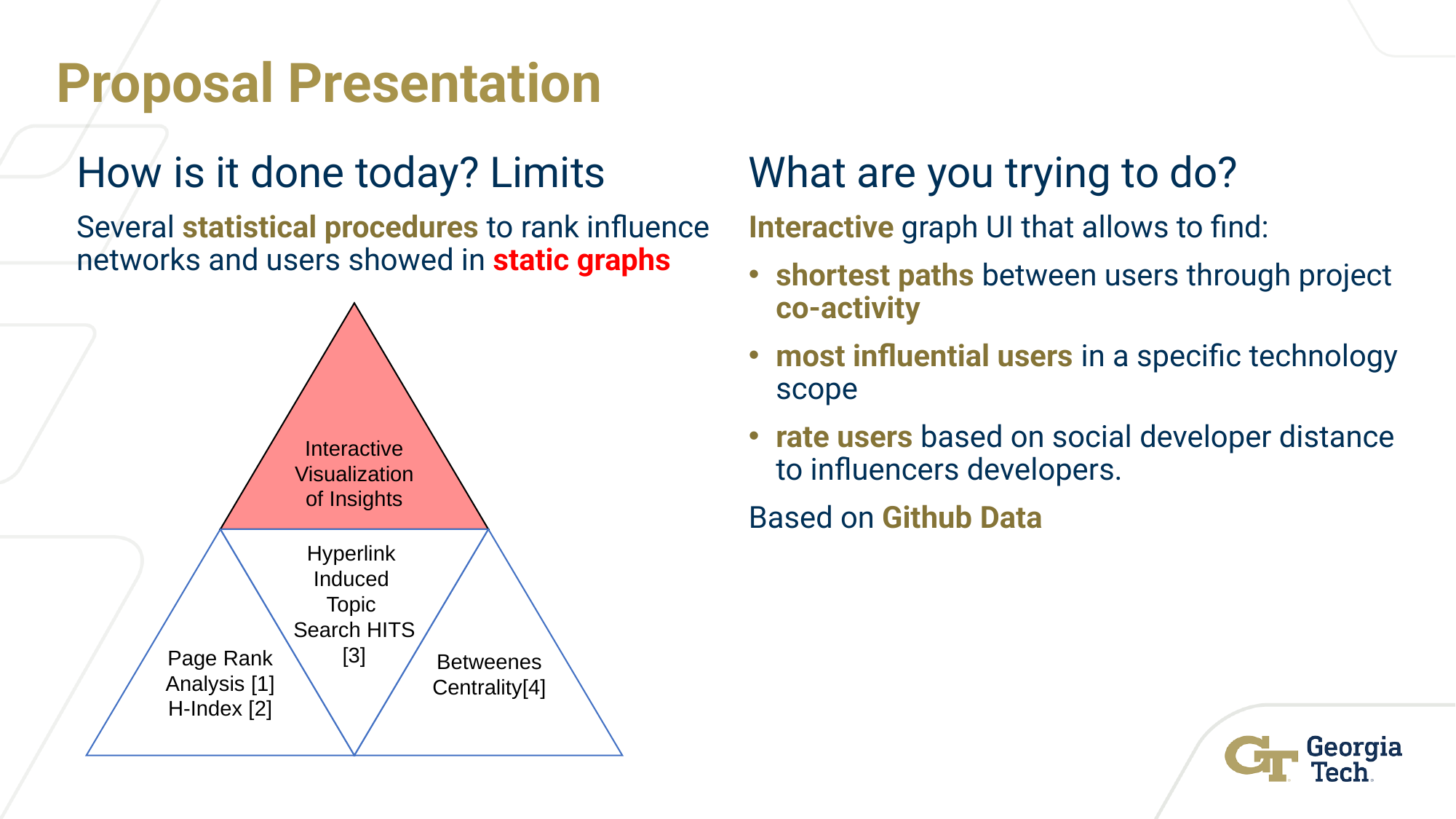

# Proposal Presentation
How is it done today? Limits
Several statistical procedures to rank influence networks and users showed in static graphs

What are you trying to do?
Interactive graph UI that allows to find:
shortest paths between users through project co-activity
most influential users in a specific technology scope
rate users based on social developer distance to influencers developers.
Based on Github Data
Interactive Visualization of Insights
Page Rank Analysis [1]
H-Index [2]

Hyperlink
Induced
Topic
Search HITS
[3]

Betweenes Centrality[4]